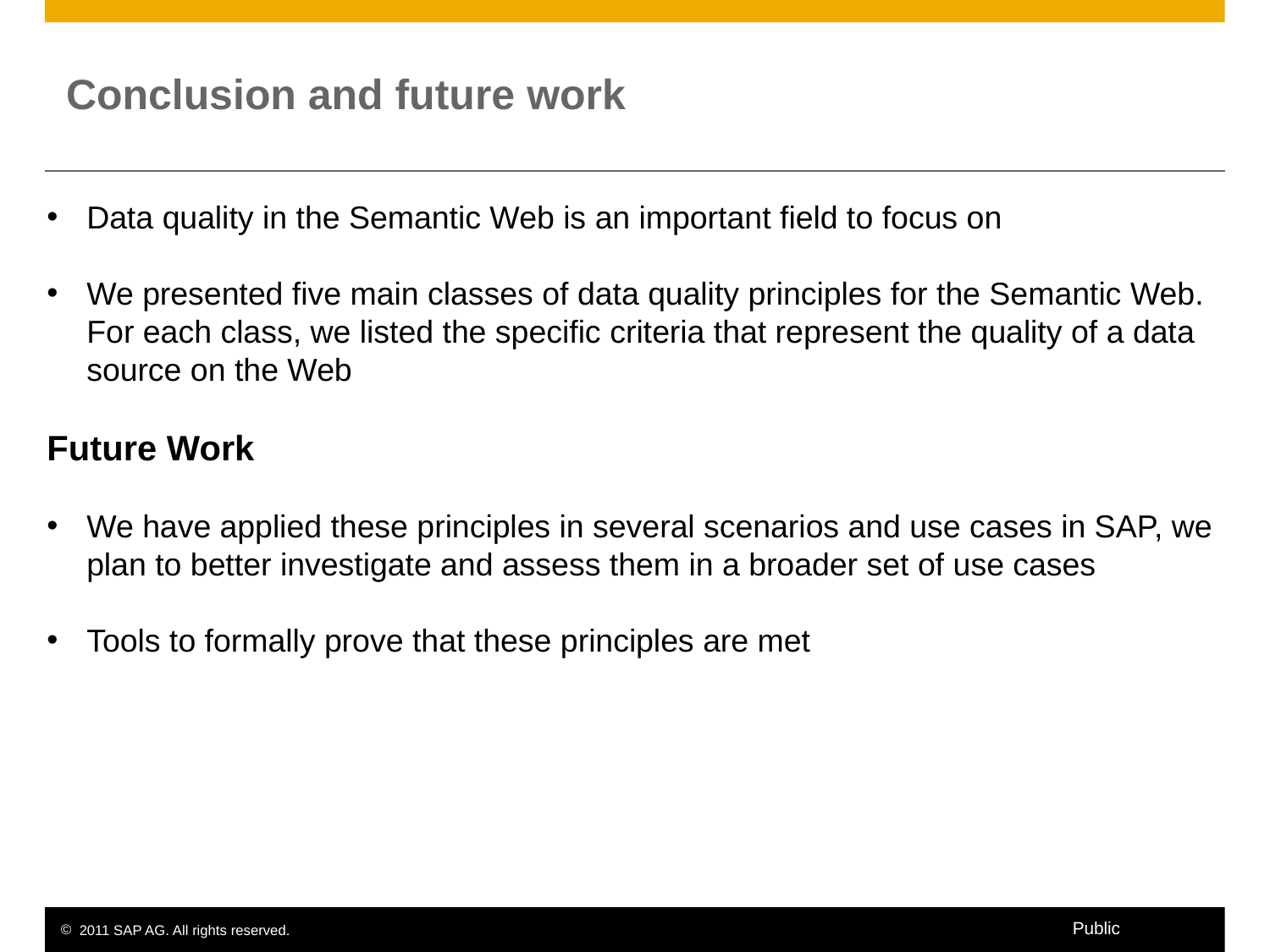

Conclusion and future work

Data quality in the Semantic Web is an important field to focus on

We presented five main classes of data quality principles for the Semantic Web. For each class, we listed the specific criteria that represent the quality of a data source on the Web

Future Work

We have applied these principles in several scenarios and use cases in SAP, we plan to better investigate and assess them in a broader set of use cases

Tools to formally prove that these principles are met